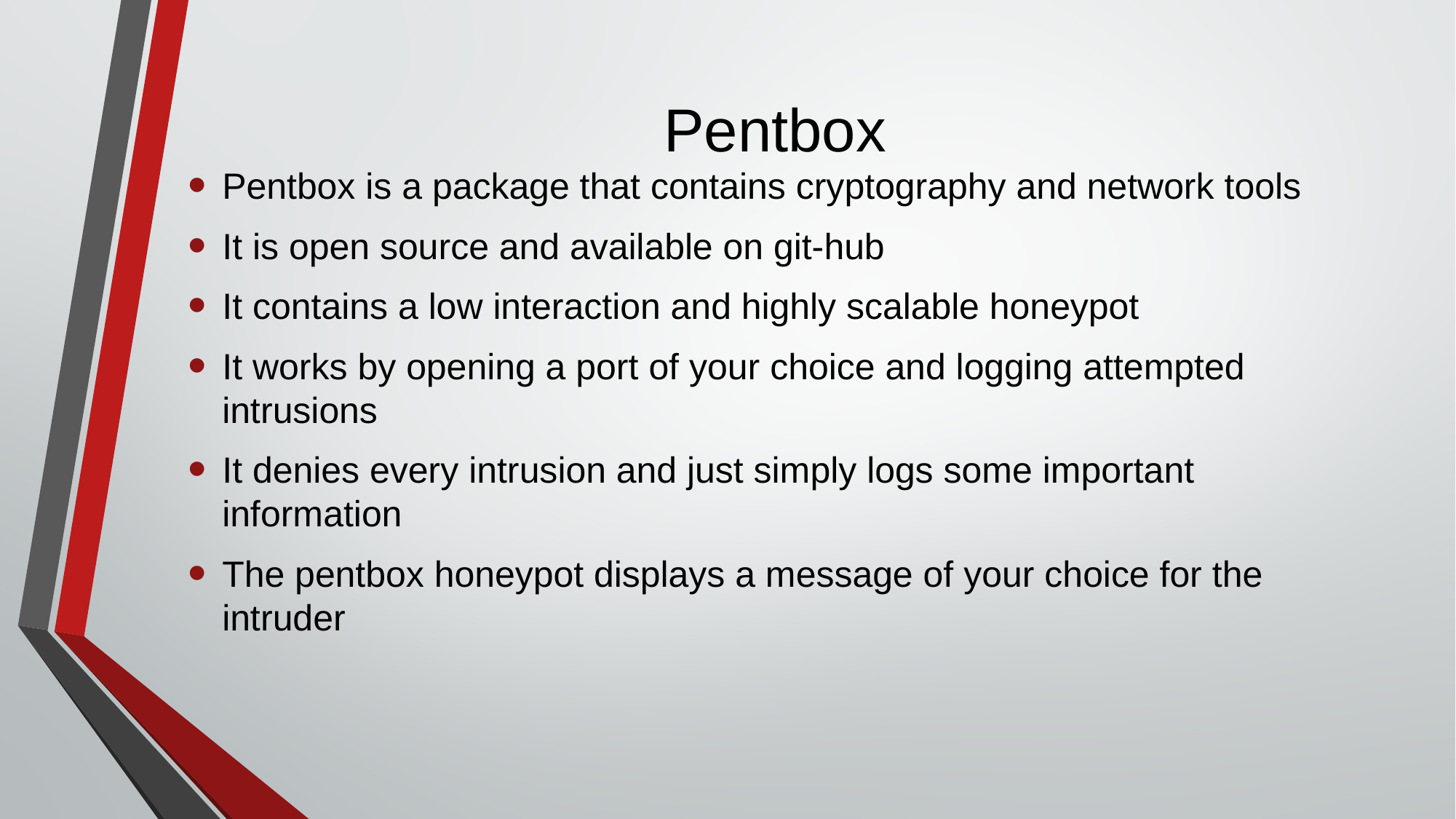

# Pentbox
Pentbox is a package that contains cryptography and network tools
It is open source and available on git-hub
It contains a low interaction and highly scalable honeypot
It works by opening a port of your choice and logging attempted intrusions
It denies every intrusion and just simply logs some important information
The pentbox honeypot displays a message of your choice for the intruder